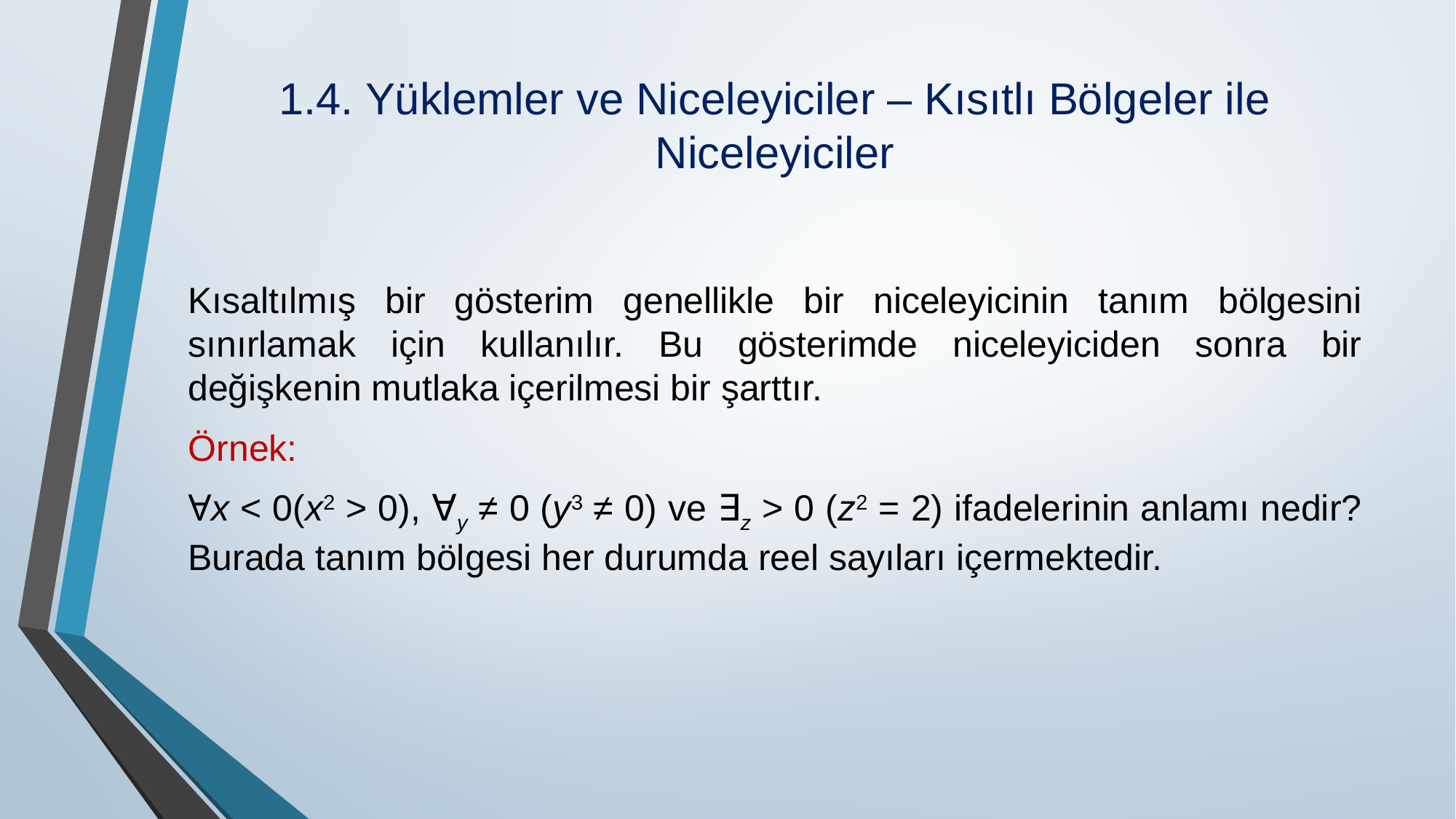

# 1.4. Yüklemler ve Niceleyiciler – Kısıtlı Bölgeler ile Niceleyiciler
Kısaltılmış bir gösterim genellikle bir niceleyicinin tanım bölgesini sınırlamak için kullanılır. Bu gösterimde niceleyiciden sonra bir değişkenin mutlaka içerilmesi bir şarttır.
Örnek:
Ɐx < 0(x2 > 0), ∀y ≠ 0 (y3 ≠ 0) ve ∃z > 0 (z2 = 2) ifadelerinin anlamı nedir? Burada tanım böl­gesi her durumda reel sayıları içermektedir.